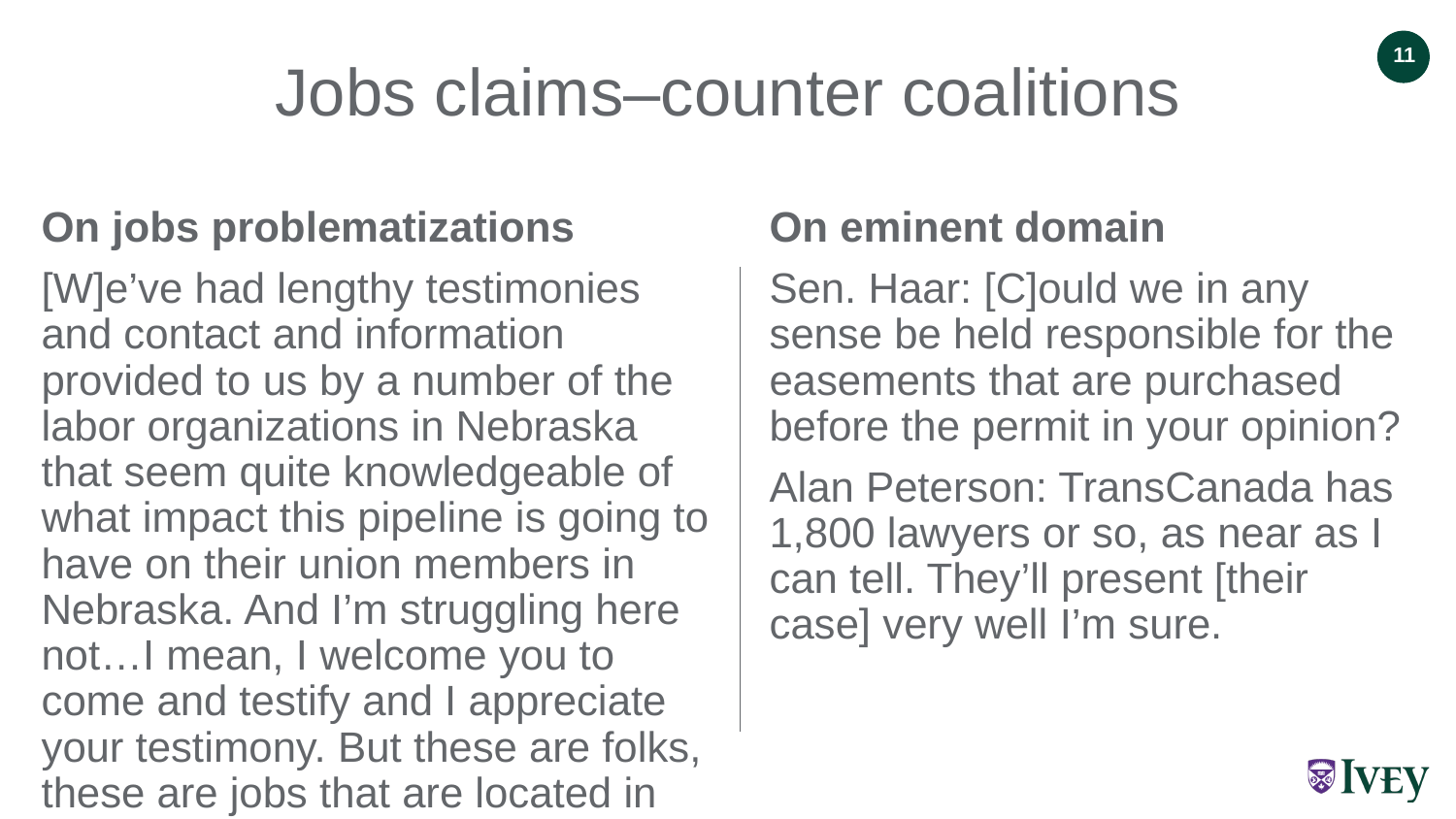

# Jobs claims–counter coalitions
On jobs problematizations
[W]e’ve had lengthy testimonies and contact and information provided to us by a number of the labor organizations in Nebraska that seem quite knowledgeable of what impact this pipeline is going to have on their union members in Nebraska. And I’m struggling here not…I mean, I welcome you to come and testify and I appreciate your testimony. But these are folks, these are jobs that are located in Nebraska that are talking about firsthand the impact this pipeline is going to have in Nebraska.
On eminent domain
Sen. Haar: [C]ould we in any sense be held responsible for the easements that are purchased before the permit in your opinion?
Alan Peterson: TransCanada has 1,800 lawyers or so, as near as I can tell. They’ll present [their case] very well I’m sure.